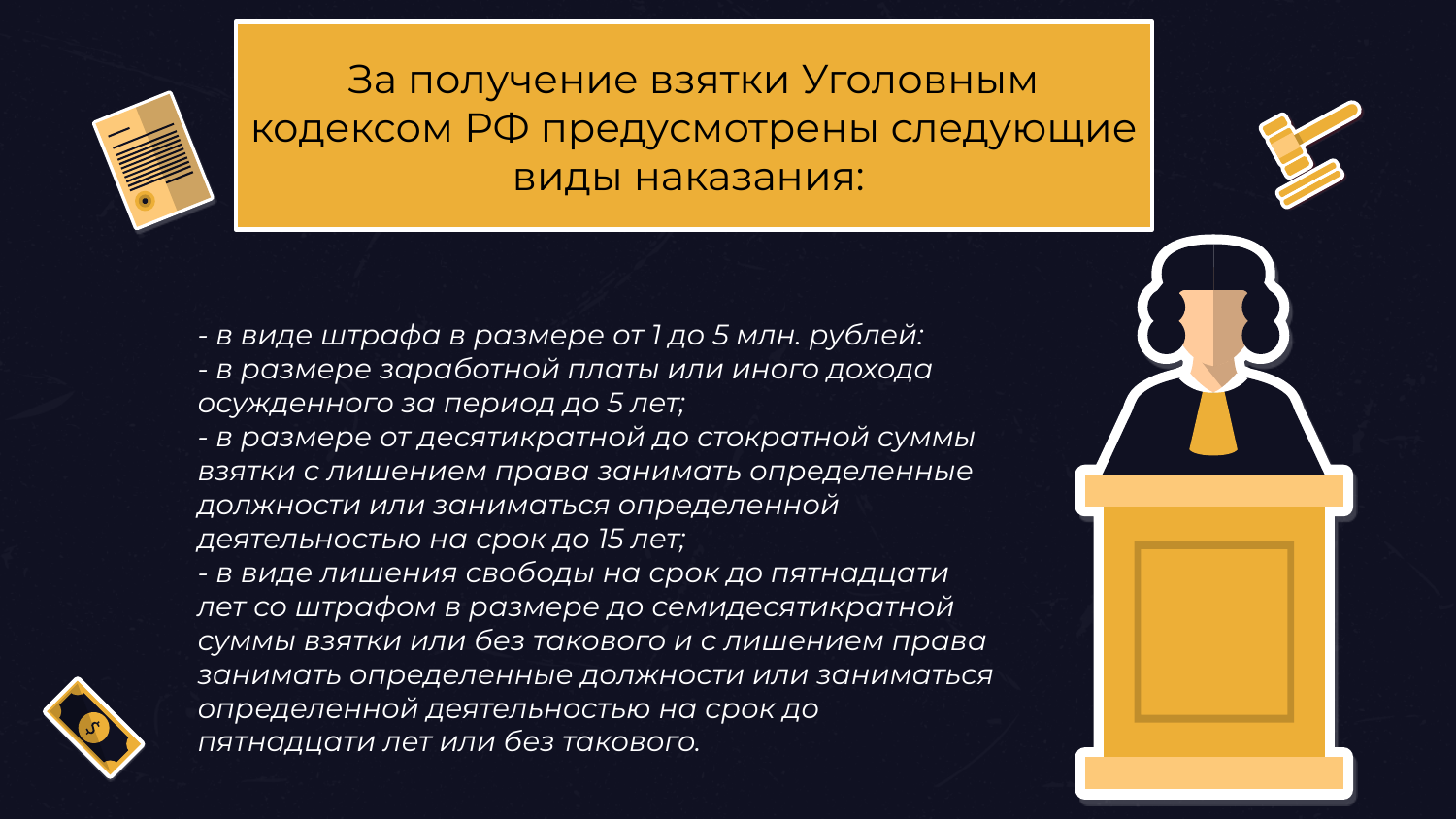

За получение взятки Уголовным кодексом РФ предусмотрены следующие виды наказания:

- в виде штрафа в размере от 1 до 5 млн. рублей:
- в размере заработной платы или иного дохода осужденного за период до 5 лет;
- в размере от десятикратной до стократной суммы взятки с лишением права занимать определенные должности или заниматься определенной деятельностью на срок до 15 лет;
- в виде лишения свободы на срок до пятнадцати лет со штрафом в размере до семидесятикратной суммы взятки или без такового и с лишением права занимать определенные должности или заниматься определенной деятельностью на срок до пятнадцати лет или без такового.